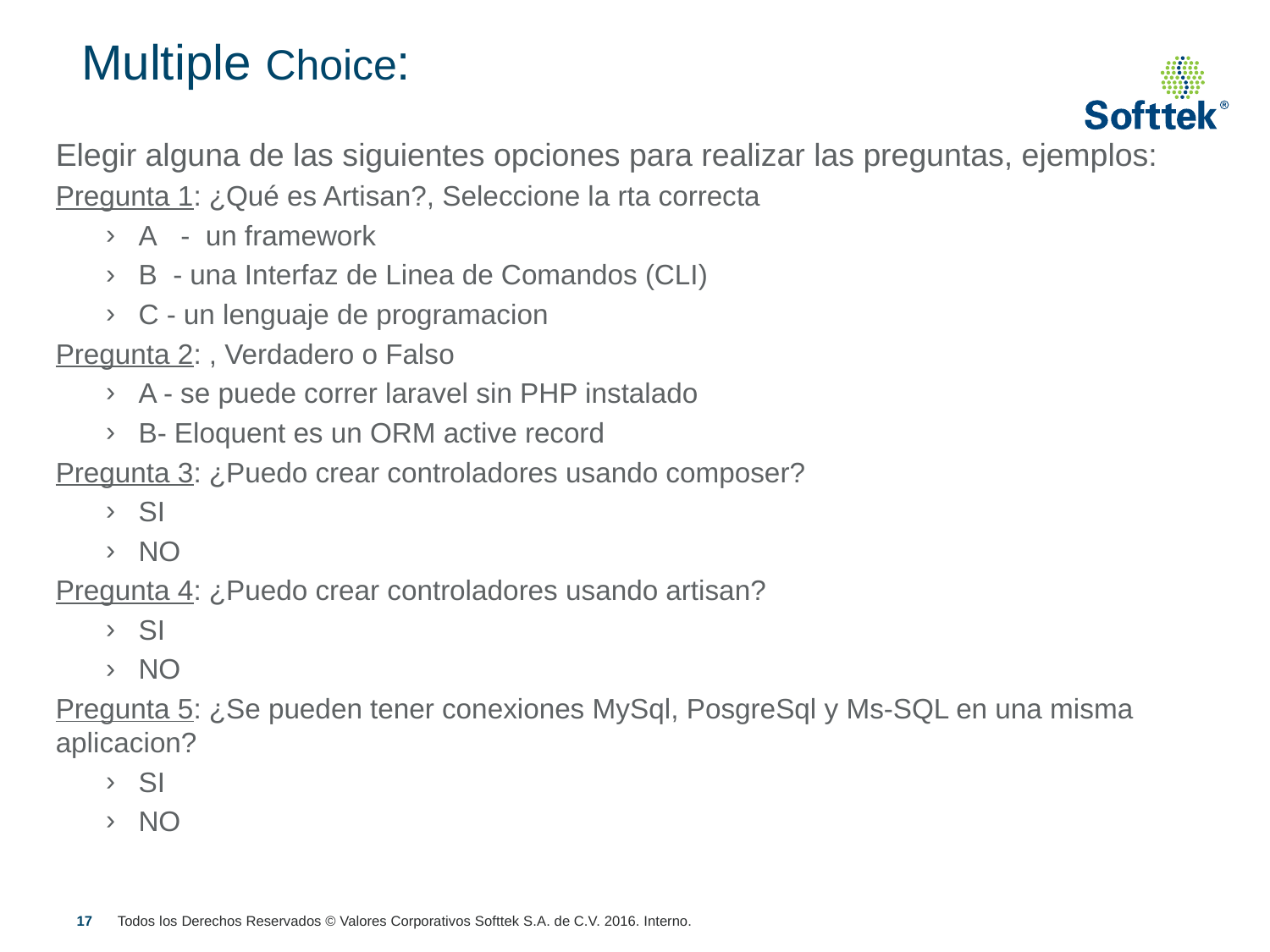

Multiple Choice:
Elegir alguna de las siguientes opciones para realizar las preguntas, ejemplos:
Pregunta 1: ¿Qué es Artisan?, Seleccione la rta correcta
 A   -  un framework
 B  - una Interfaz de Linea de Comandos (CLI)
 C - un lenguaje de programacion
Pregunta 2: , Verdadero o Falso
 A - se puede correr laravel sin PHP instalado
 B- Eloquent es un ORM active record
Pregunta 3: ¿Puedo crear controladores usando composer?
 SI
 NO
Pregunta 4: ¿Puedo crear controladores usando artisan?
 SI
 NO
Pregunta 5: ¿Se pueden tener conexiones MySql, PosgreSql y Ms-SQL en una misma aplicacion?
 SI
 NO

17